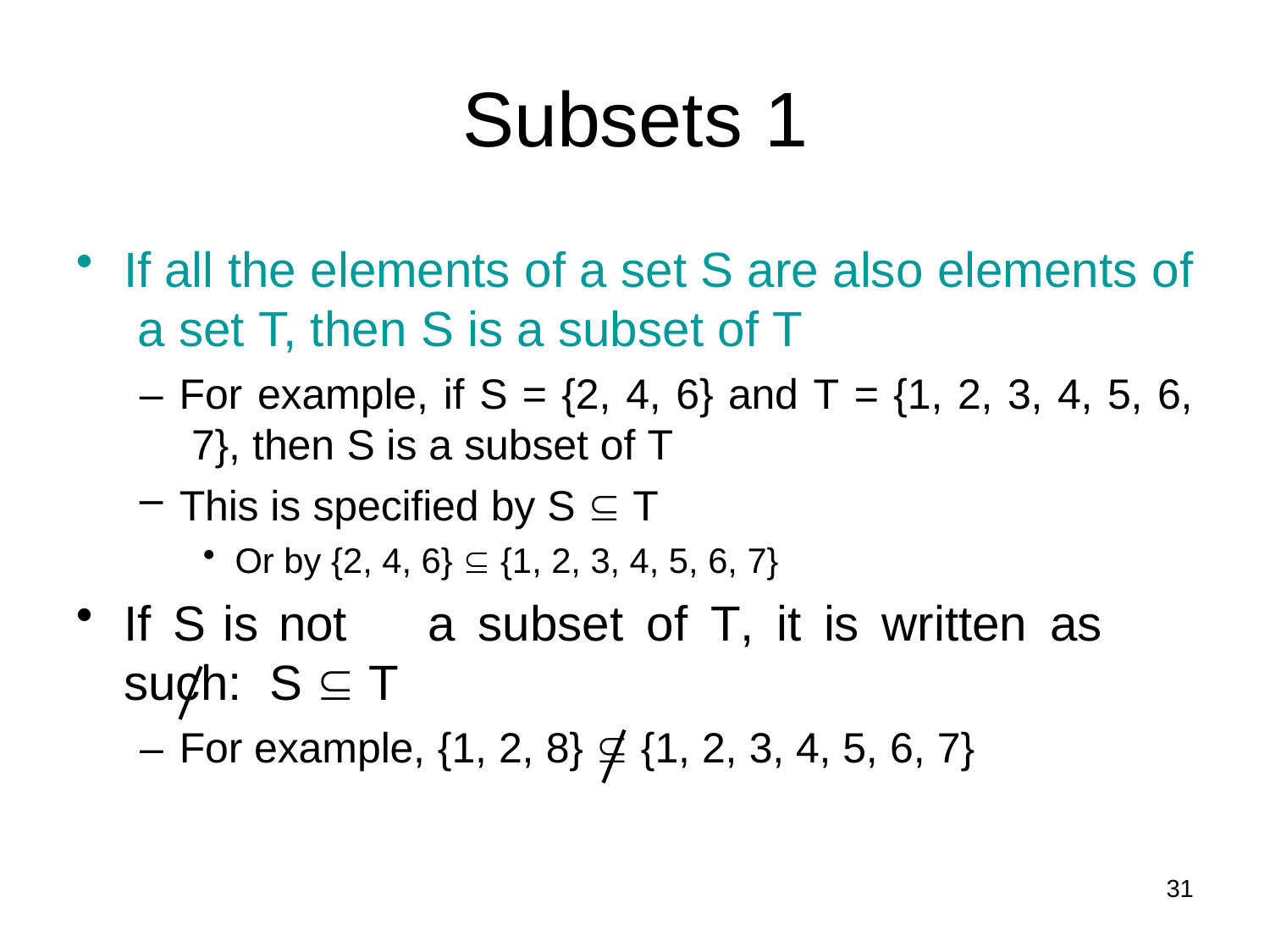

# Subsets 1
If all the elements of a set S are also elements of  a set T, then S is a subset of T
– For example, if S = {2, 4, 6} and T = {1, 2, 3, 4, 5, 6,  7}, then S is a subset of T
This is specified by S ⊆ T
Or by {2, 4, 6} ⊆ {1, 2, 3, 4, 5, 6, 7}
If	S	is	not	a	subset	of	T,	it	is	written	as	such:  S ⊆ T
– For example, {1, 2, 8} ⊆ {1, 2, 3, 4, 5, 6, 7}

31